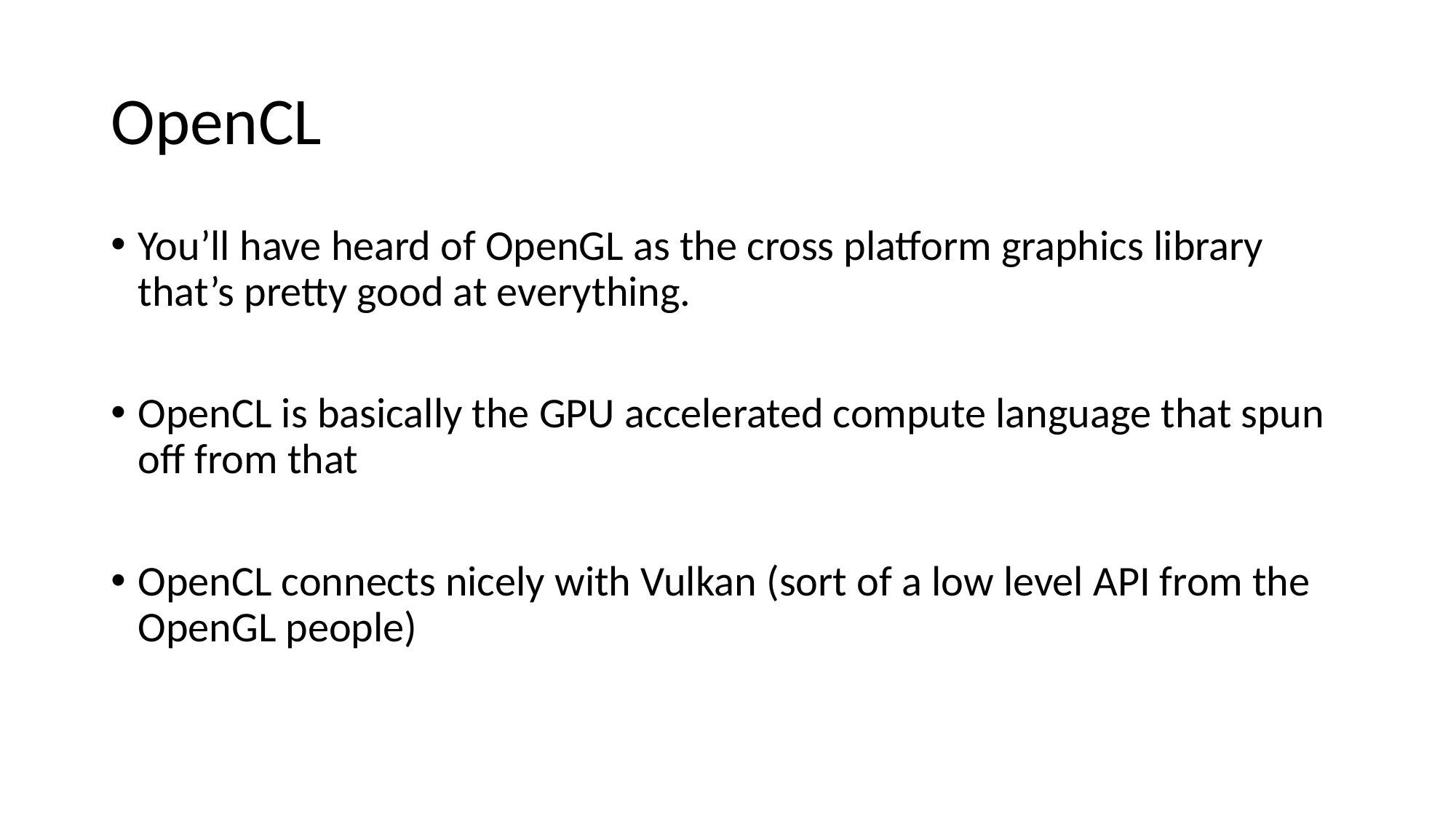

# OpenCL
You’ll have heard of OpenGL as the cross platform graphics library that’s pretty good at everything.

OpenCL is basically the GPU accelerated compute language that spun off from that

OpenCL connects nicely with Vulkan (sort of a low level API from the OpenGL people)